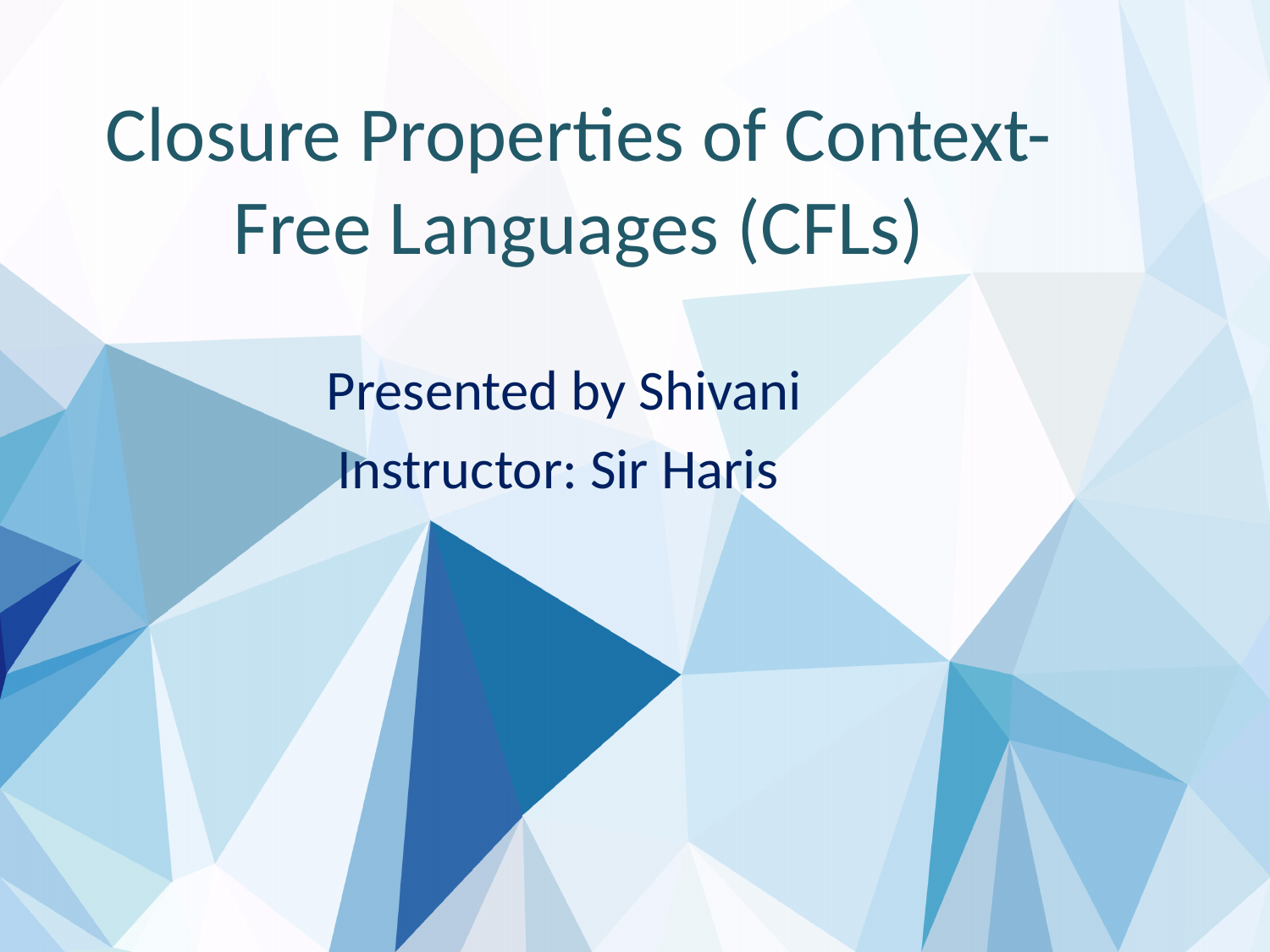

# Closure Properties of Context-Free Languages (CFLs)
Presented by Shivani
Instructor: Sir Haris